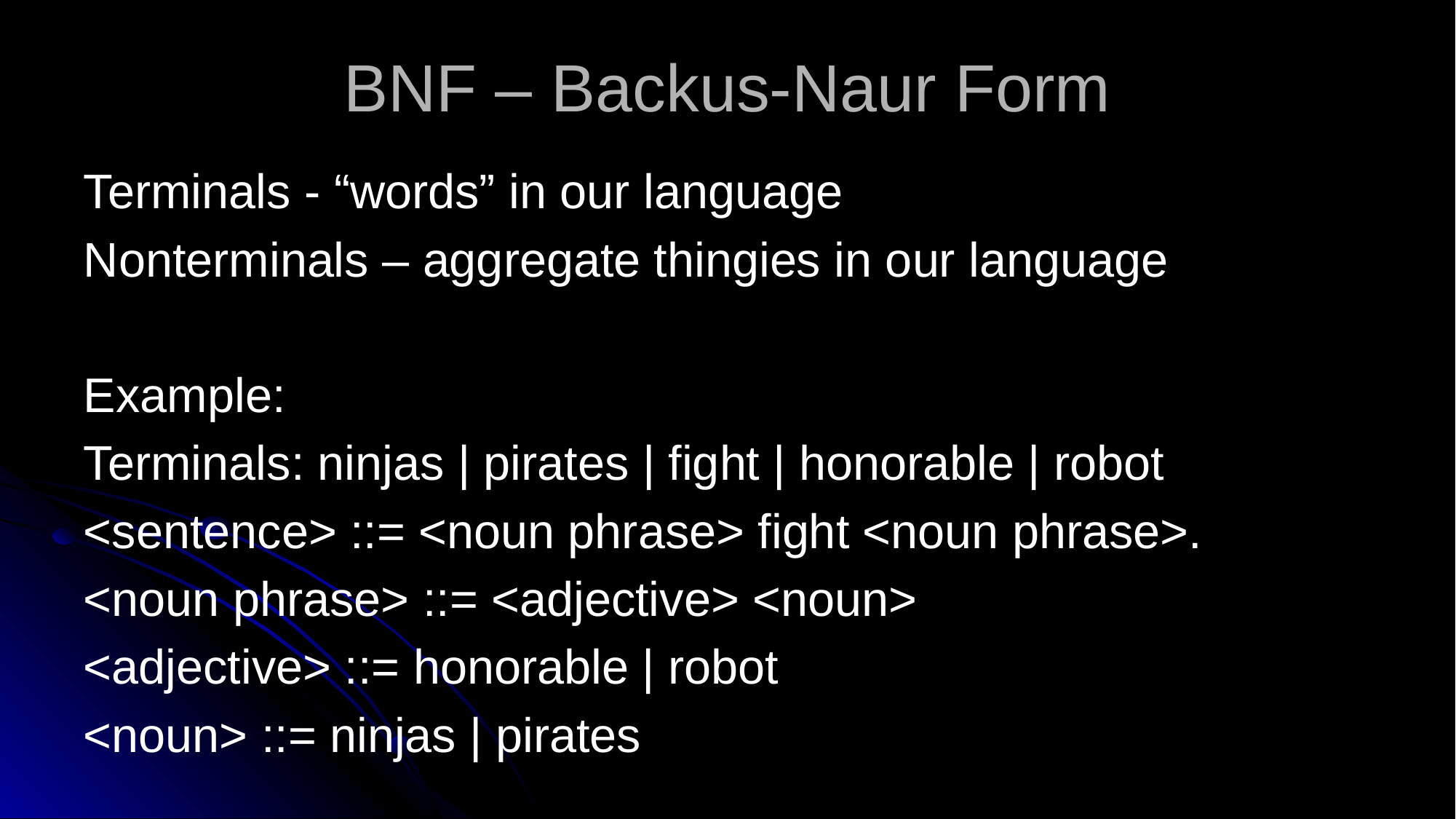

# BNF – Backus-Naur Form
Terminals - “words” in our language
Nonterminals – aggregate thingies in our language

Example:
Terminals: ninjas | pirates | fight | honorable | robot
<sentence> ::= <noun phrase> fight <noun phrase>.
<noun phrase> ::= <adjective> <noun>
<adjective> ::= honorable | robot
<noun> ::= ninjas | pirates